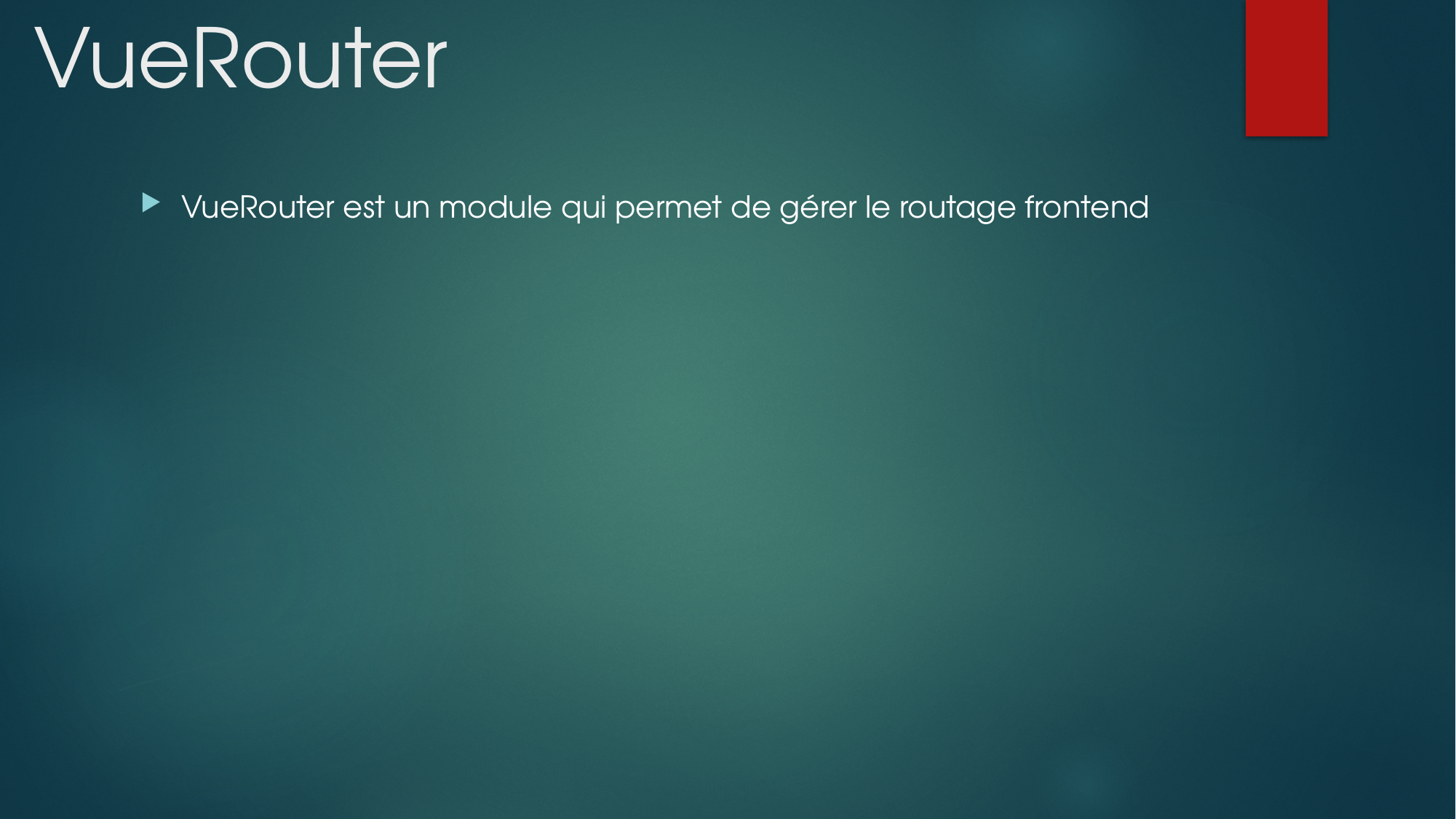

# VueRouter
VueRouter est un module qui permet de gérer le routage frontend